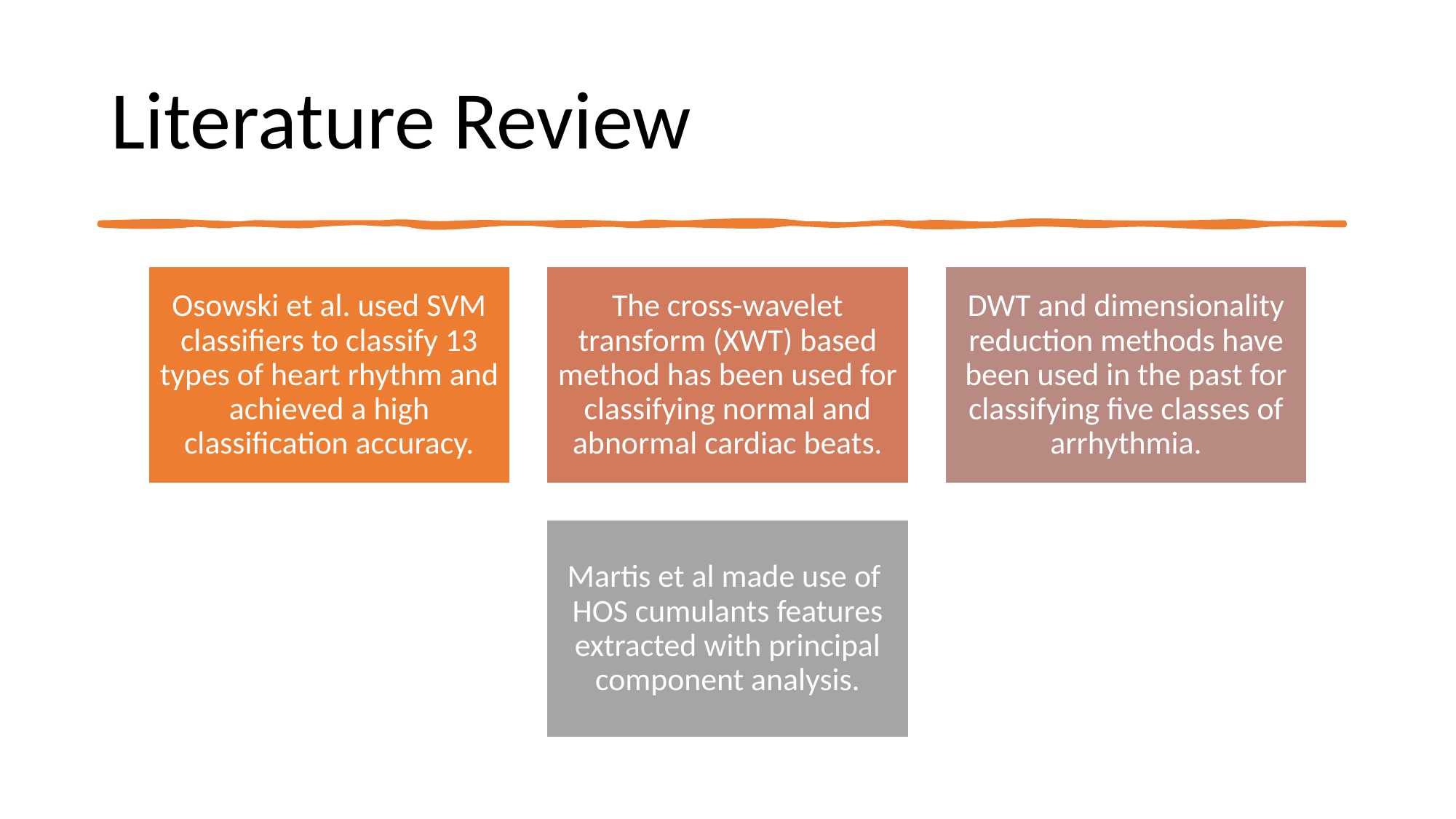

# Literature Review

Osowski et al. used SVM classifiers to classify 13 types of heart rhythm and achieved a high classification accuracy.
The cross-wavelet transform (XWT) based method has been used for classifying normal and abnormal cardiac beats.
DWT and dimensionality reduction methods have been used in the past for classifying five classes of arrhythmia.
Martis et al made use of  HOS cumulants features extracted with principal component analysis.